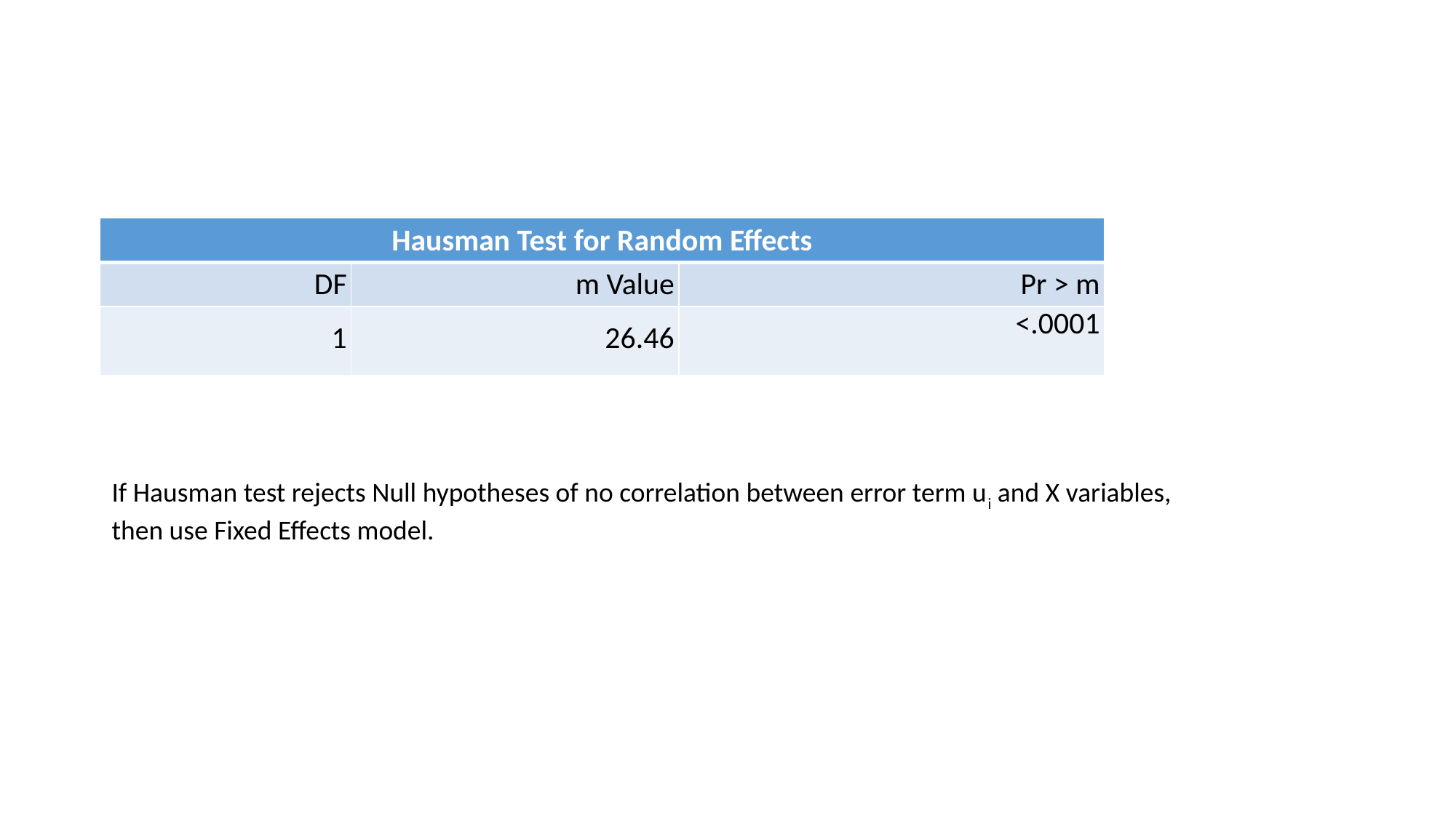

#
| Hausman Test for Random Effects |  |  |
| --- | --- | --- |
| DF | m Value | Pr > m |
| 1 | 26.46 | <.0001 |
If Hausman test rejects Null hypotheses of no correlation between error term ui and X variables,
then use Fixed Effects model.